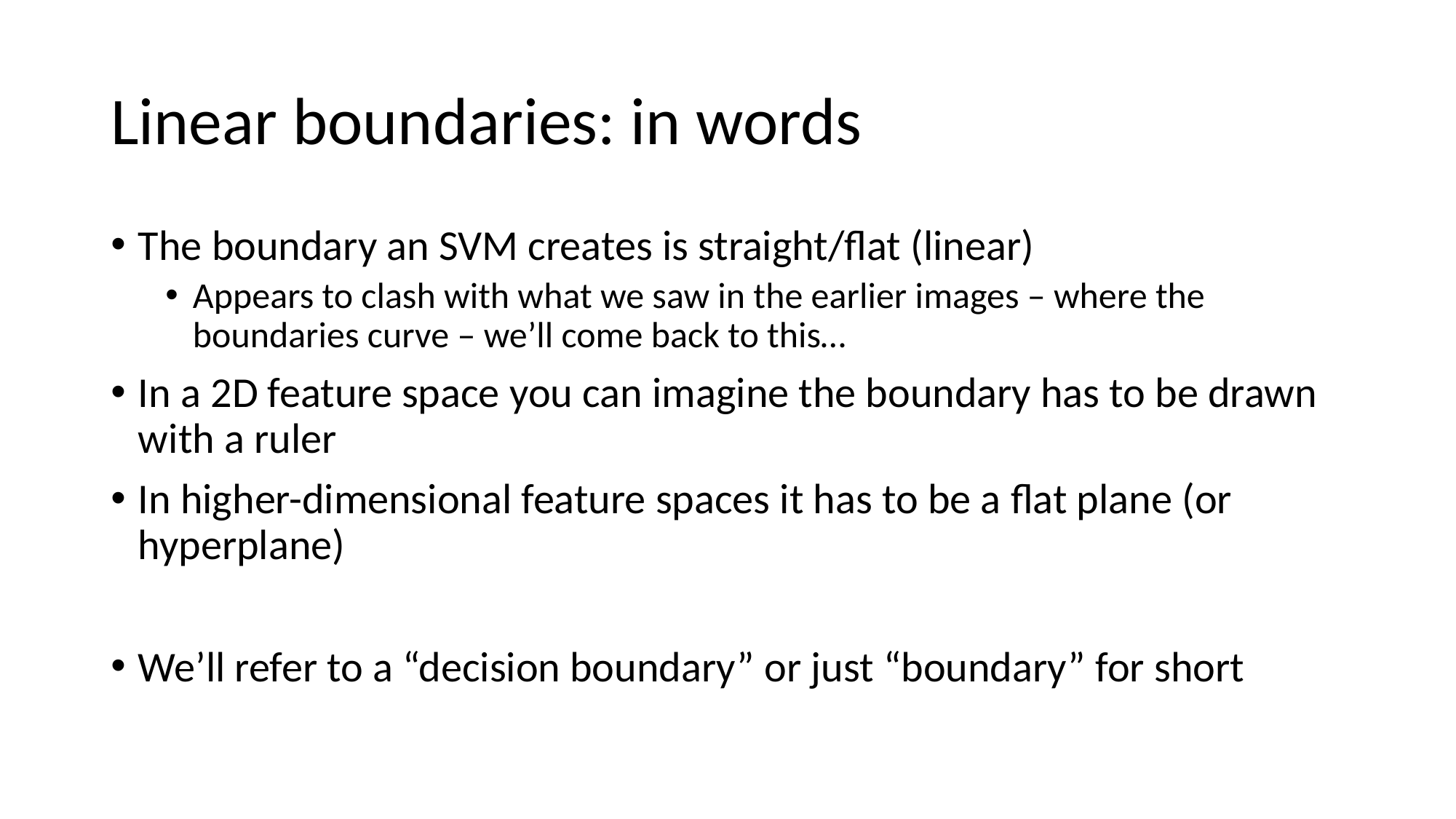

# Linear boundaries: in words
The boundary an SVM creates is straight/flat (linear)
Appears to clash with what we saw in the earlier images – where the boundaries curve – we’ll come back to this…
In a 2D feature space you can imagine the boundary has to be drawn with a ruler
In higher-dimensional feature spaces it has to be a flat plane (or hyperplane)

We’ll refer to a “decision boundary” or just “boundary” for short